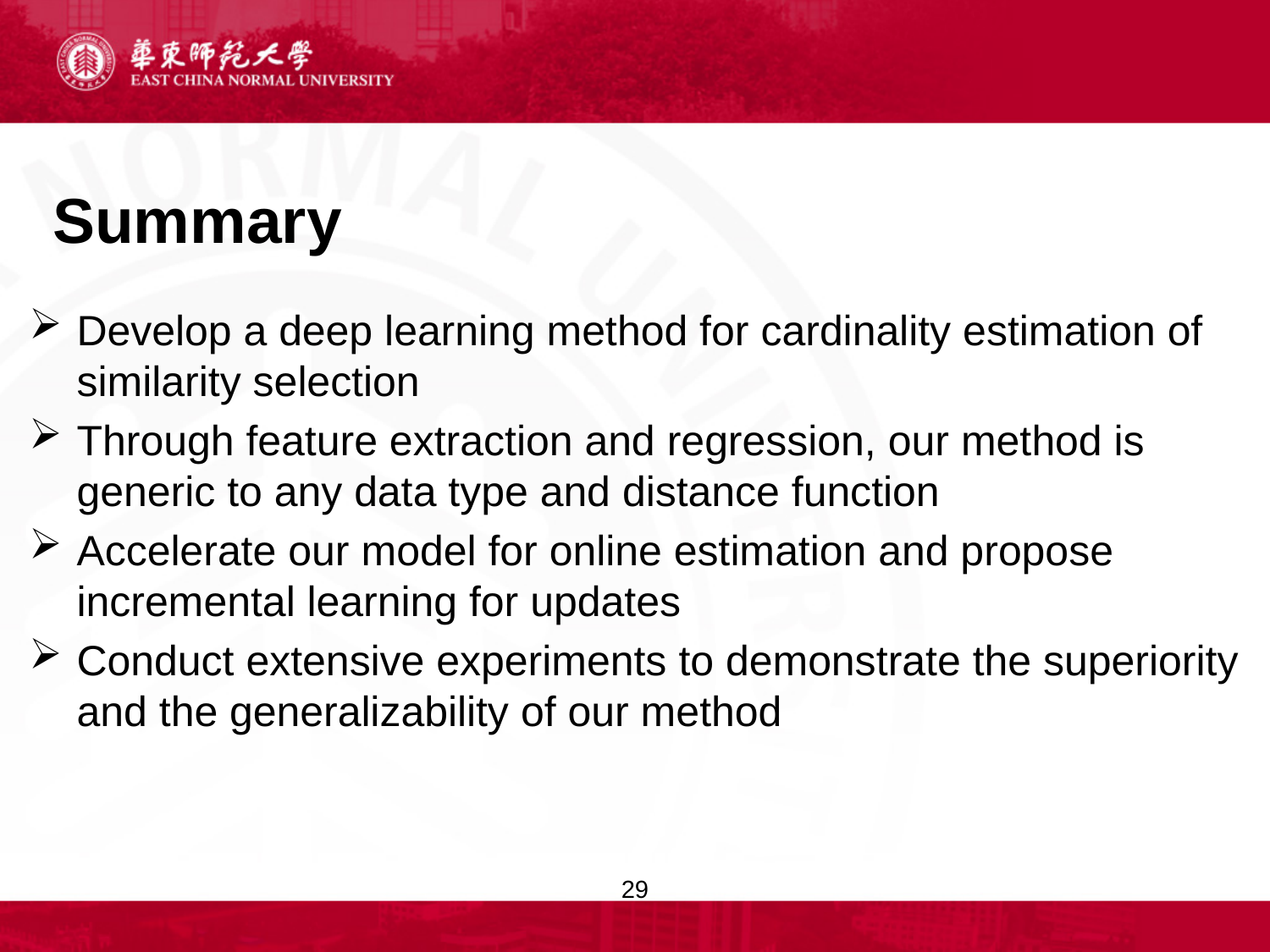

# Summary
Develop a deep learning method for cardinality estimation of similarity selection
Through feature extraction and regression, our method is generic to any data type and distance function
Accelerate our model for online estimation and propose incremental learning for updates
Conduct extensive experiments to demonstrate the superiority and the generalizability of our method
29